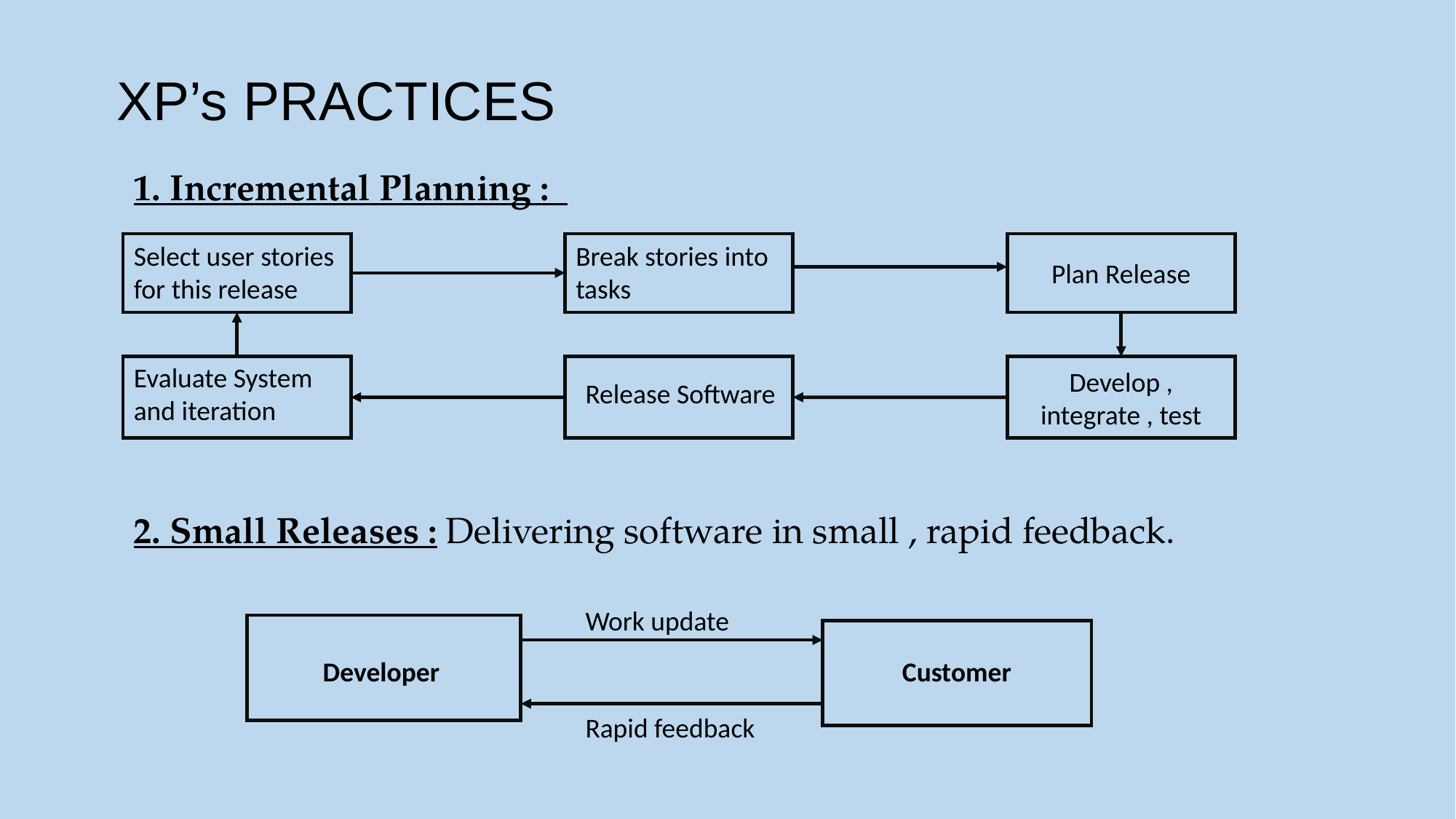

XP’s PRACTICES
1. Incremental Planning :
Select user stories for this release

Break stories into tasks

Plan Release
Evaluate System and iteration

Develop , integrate , test

Release Software
2. Small Releases : Delivering software in small , rapid feedback.
Work update

Developer
Customer
Rapid feedback